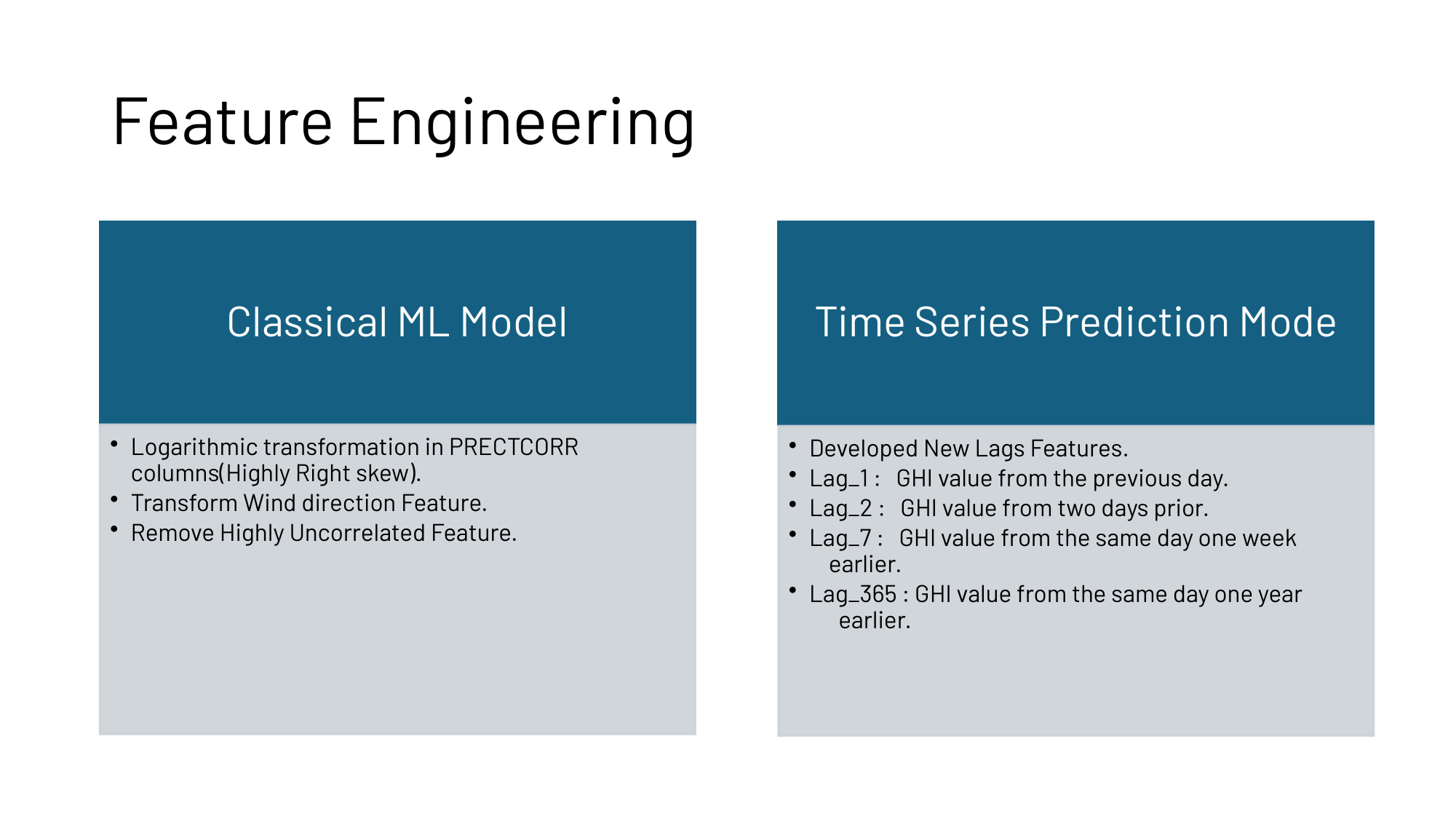

# Feature Engineering
Classical ML Model
Logarithmic transformation in PRECTCORR columns(Highly Right skew).
Transform Wind direction Feature.
Remove Highly Uncorrelated Feature.
Time Series Prediction Mode
Developed New Lags Features.
Lag_1 :   GHI value from the previous day.
Lag_2 :   GHI value from two days prior.
Lag_7 :   GHI value from the same day one week 	      earlier.
Lag_365 : GHI value from the same day one year 	        earlier.